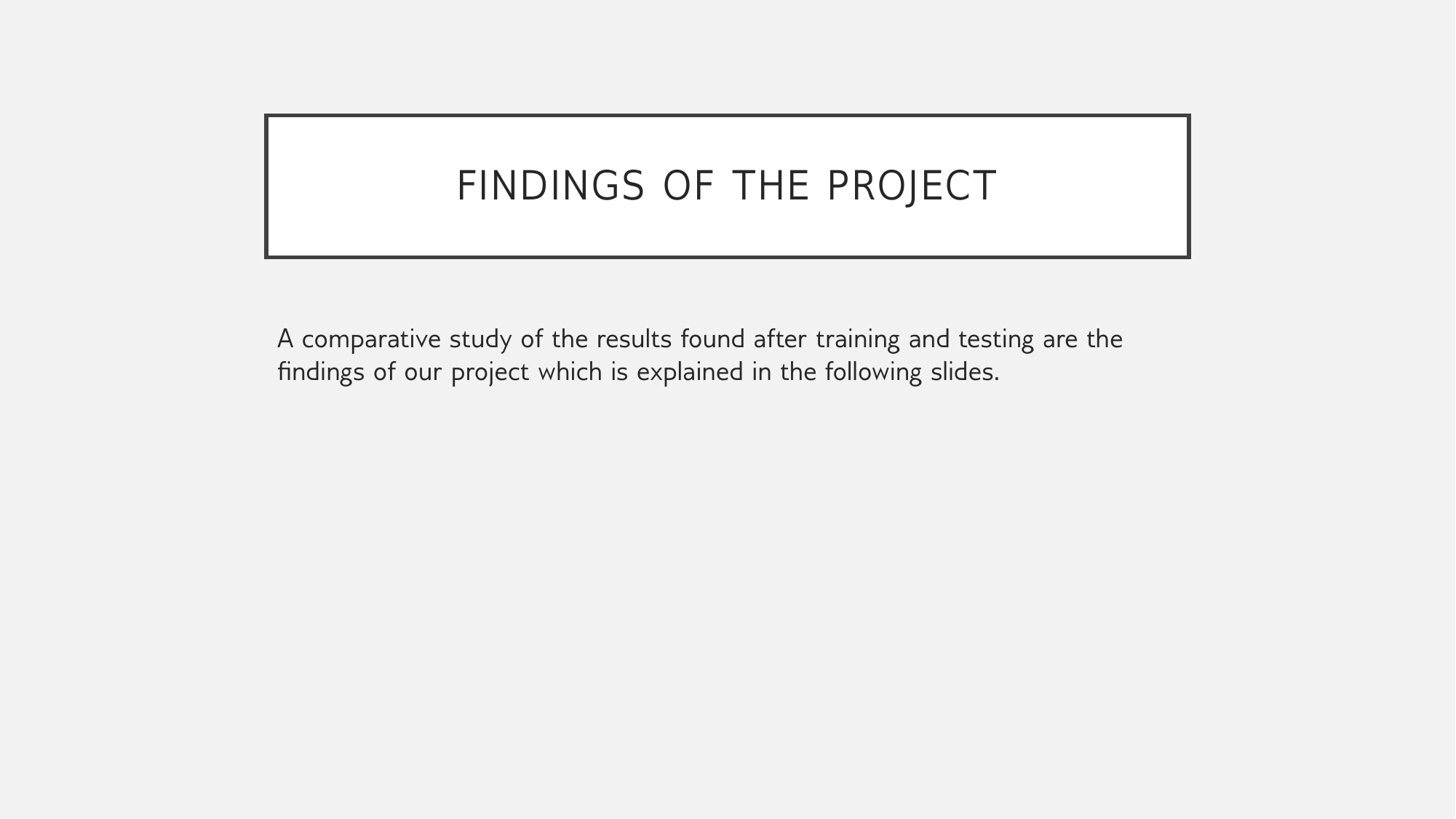

# Findings of the project
A comparative study of the results found after training and testing are the findings of our project which is explained in the following slides.